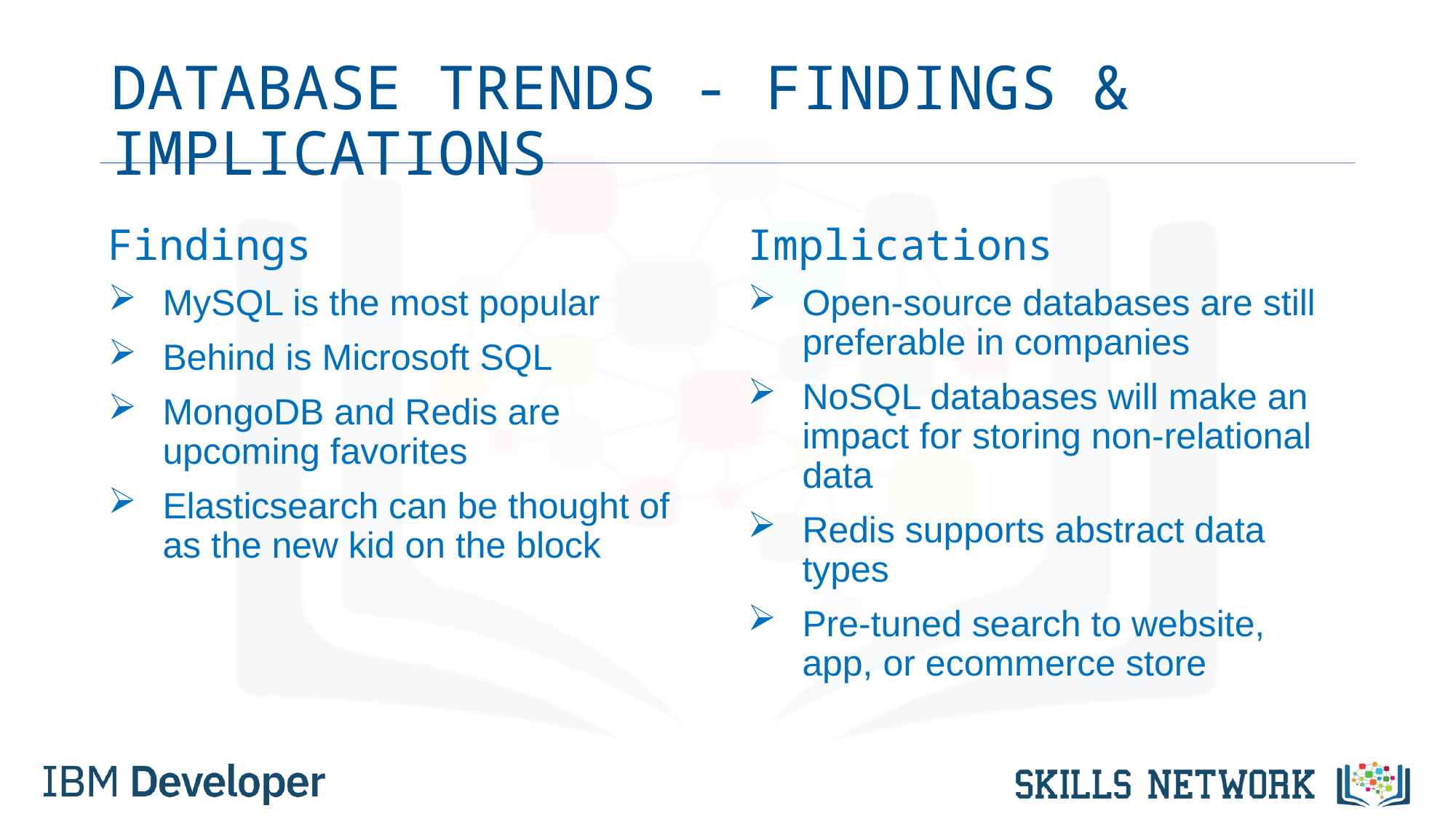

# DATABASE TRENDS - FINDINGS & IMPLICATIONS
Findings
MySQL is the most popular
Behind is Microsoft SQL
MongoDB and Redis are upcoming favorites
Elasticsearch can be thought of as the new kid on the block
Implications
Open-source databases are still preferable in companies
NoSQL databases will make an impact for storing non-relational data
Redis supports abstract data types
Pre-tuned search to website, app, or ecommerce store